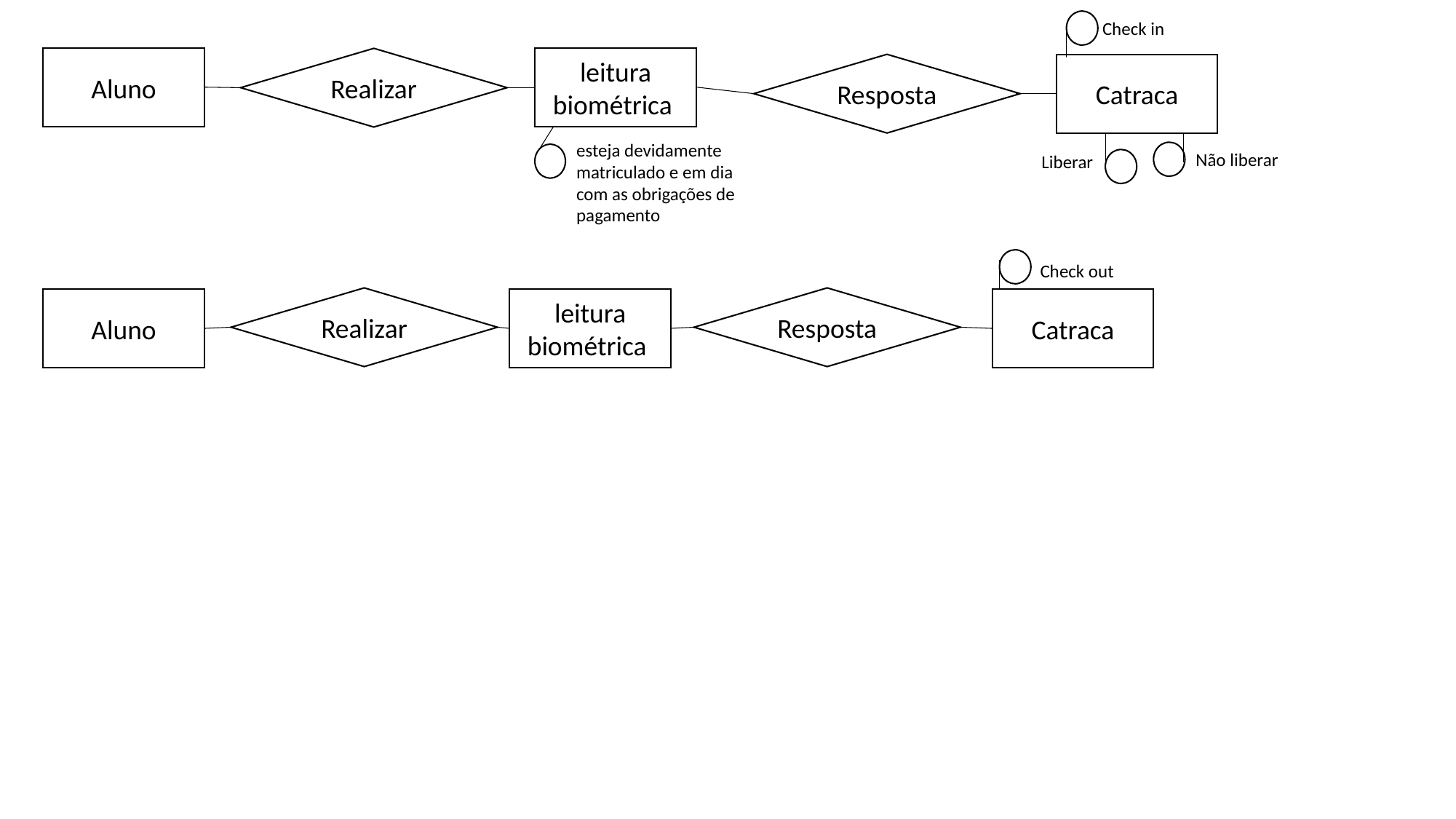

Check in
leitura biométrica
Realizar
Aluno
Resposta
Catraca
esteja devidamente matriculado e em dia com as obrigações de pagamento

Não liberar

Liberar

Check out
Resposta
Realizar
Aluno
leitura biométrica
Catraca